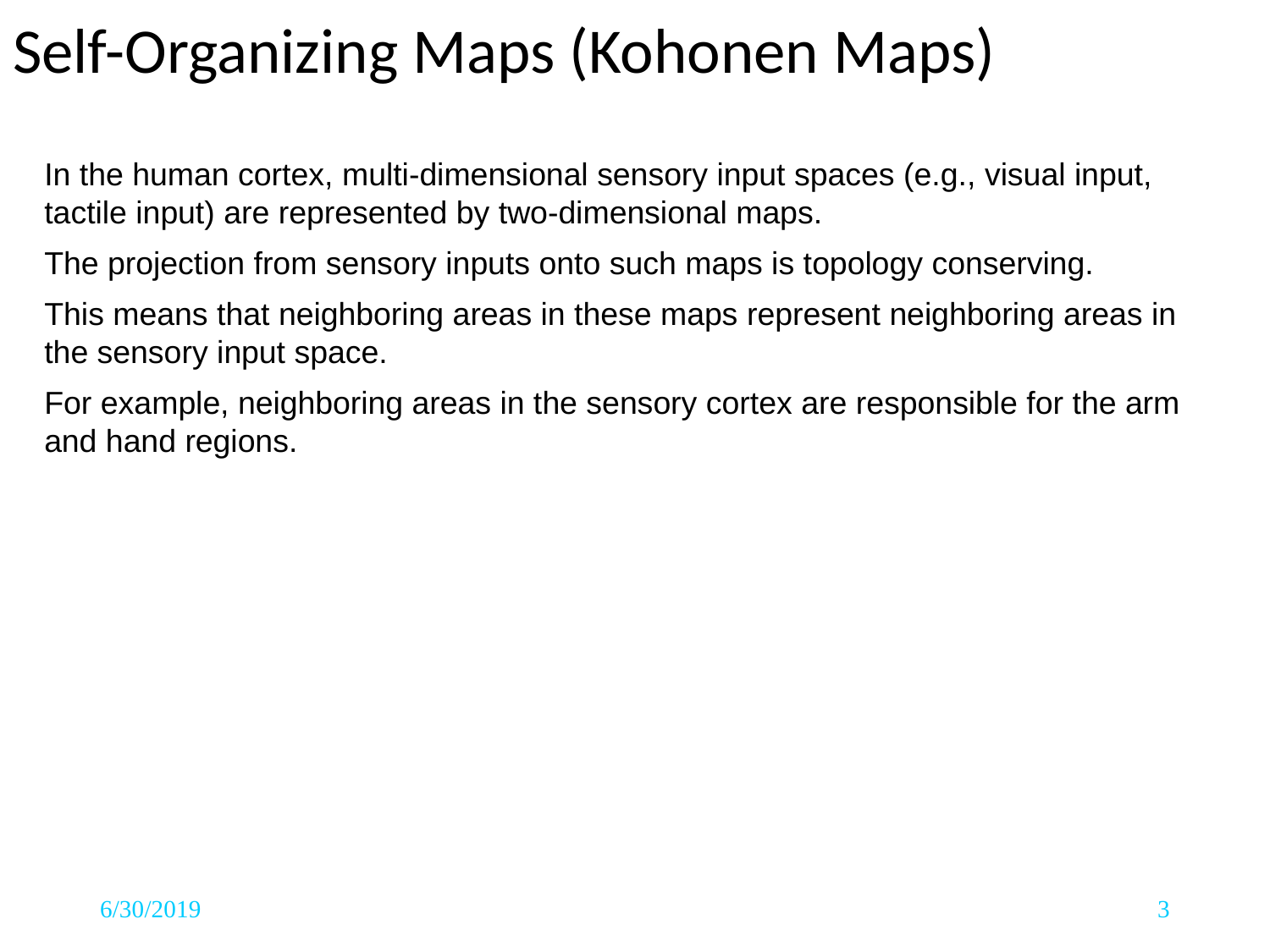

# Self-Organizing Maps (Kohonen Maps)
In the human cortex, multi-dimensional sensory input spaces (e.g., visual input, tactile input) are represented by two-dimensional maps.
The projection from sensory inputs onto such maps is topology conserving.
This means that neighboring areas in these maps represent neighboring areas in the sensory input space.
For example, neighboring areas in the sensory cortex are responsible for the arm and hand regions.
6/30/2019
3